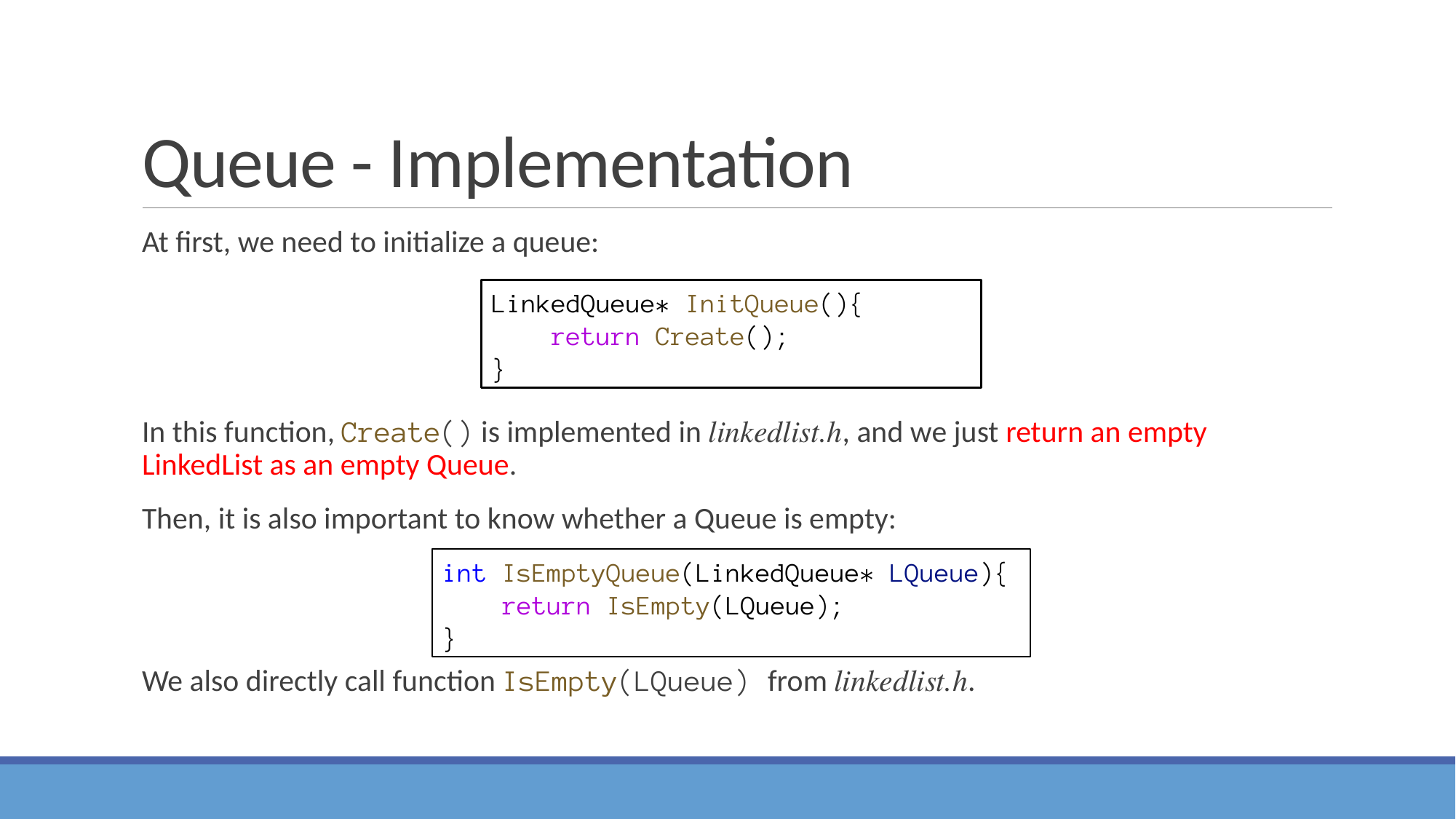

# Queue - Implementation
At first, we need to initialize a queue:

In this function, Create() is implemented in linkedlist.h, and we just return an empty LinkedList as an empty Queue.
Then, it is also important to know whether a Queue is empty:

We also directly call function IsEmpty(LQueue) from linkedlist.h.

LinkedQueue* InitQueue(){
    return Create();
}
int IsEmptyQueue(LinkedQueue* LQueue){
    return IsEmpty(LQueue);
}